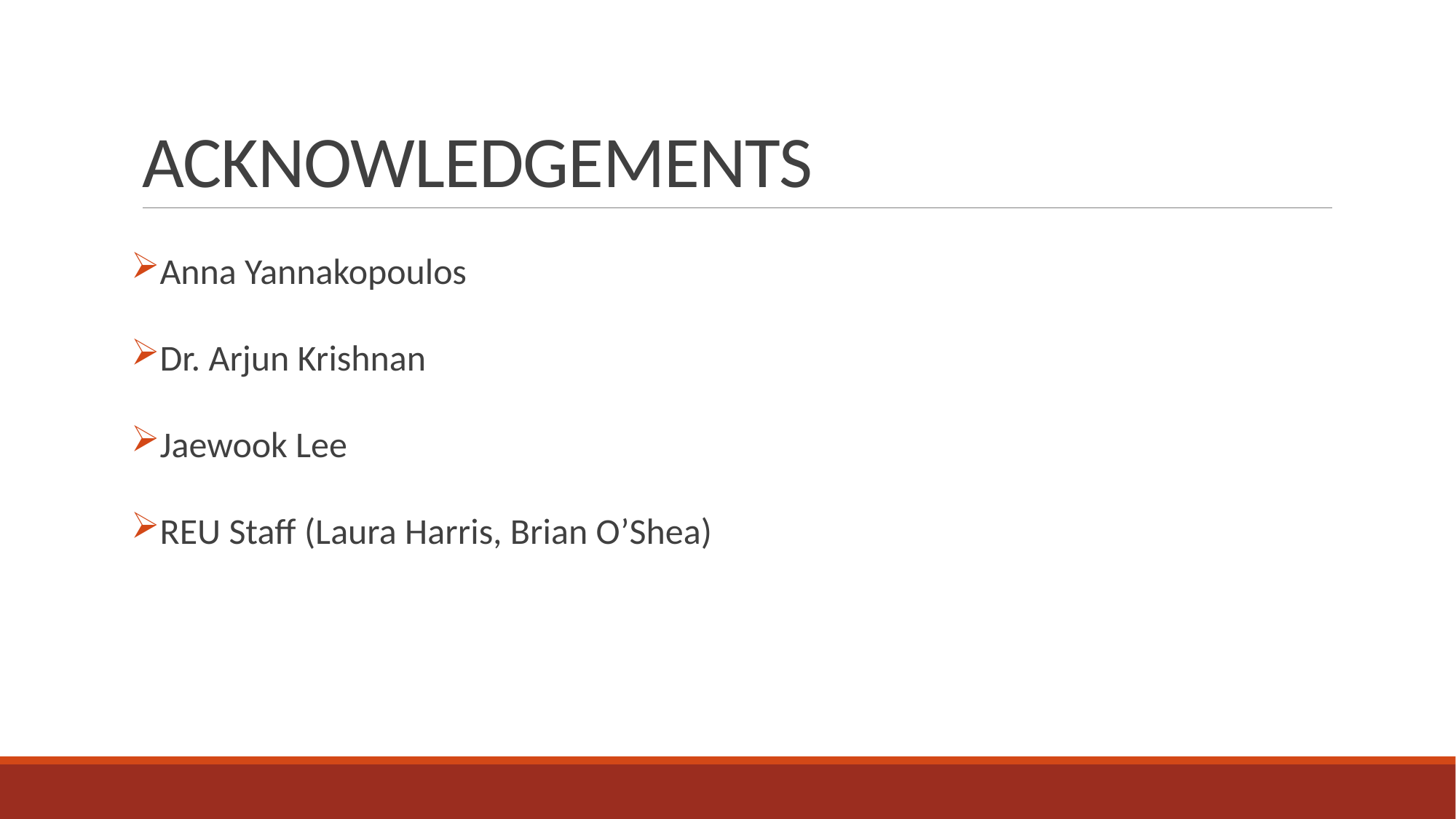

# ACKNOWLEDGEMENTS
Anna Yannakopoulos
Dr. Arjun Krishnan
Jaewook Lee
REU Staff (Laura Harris, Brian O’Shea)